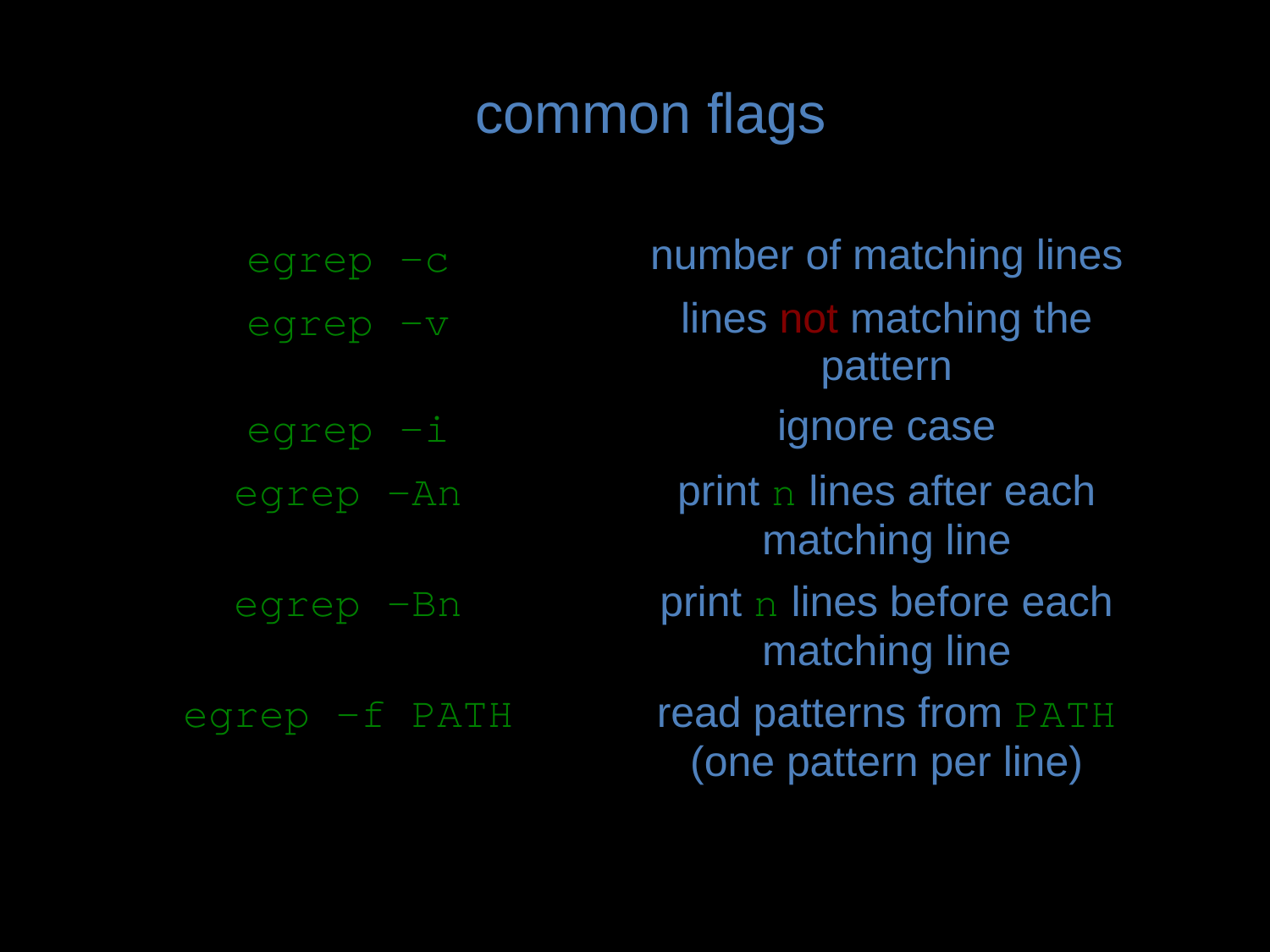

common flags
| egrep -c | number of matching lines |
| --- | --- |
| egrep -v | lines not matching the pattern |
| egrep -i | ignore case |
| egrep -An | print n lines after each matching line |
| egrep -Bn | print n lines before each matching line |
| egrep -f PATH | read patterns from PATH (one pattern per line) |